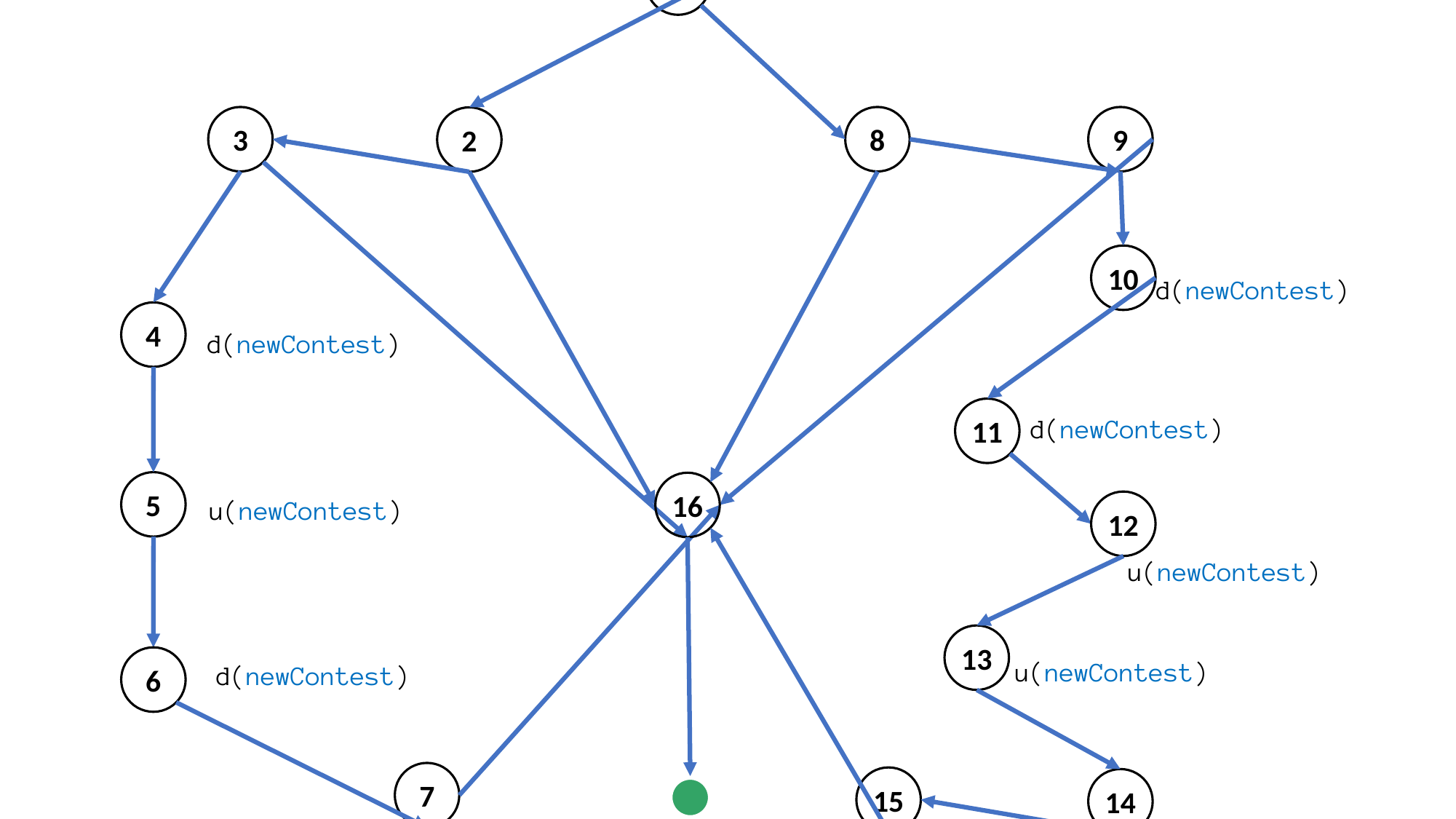

1
3
8
9
2
10
d(newContest)
4
d(newContest)
11
d(newContest)
5
16
u(newContest)
12
u(newContest)
13
6
u(newContest)
d(newContest)
7
15
14

u(newContest)
u(newContest)